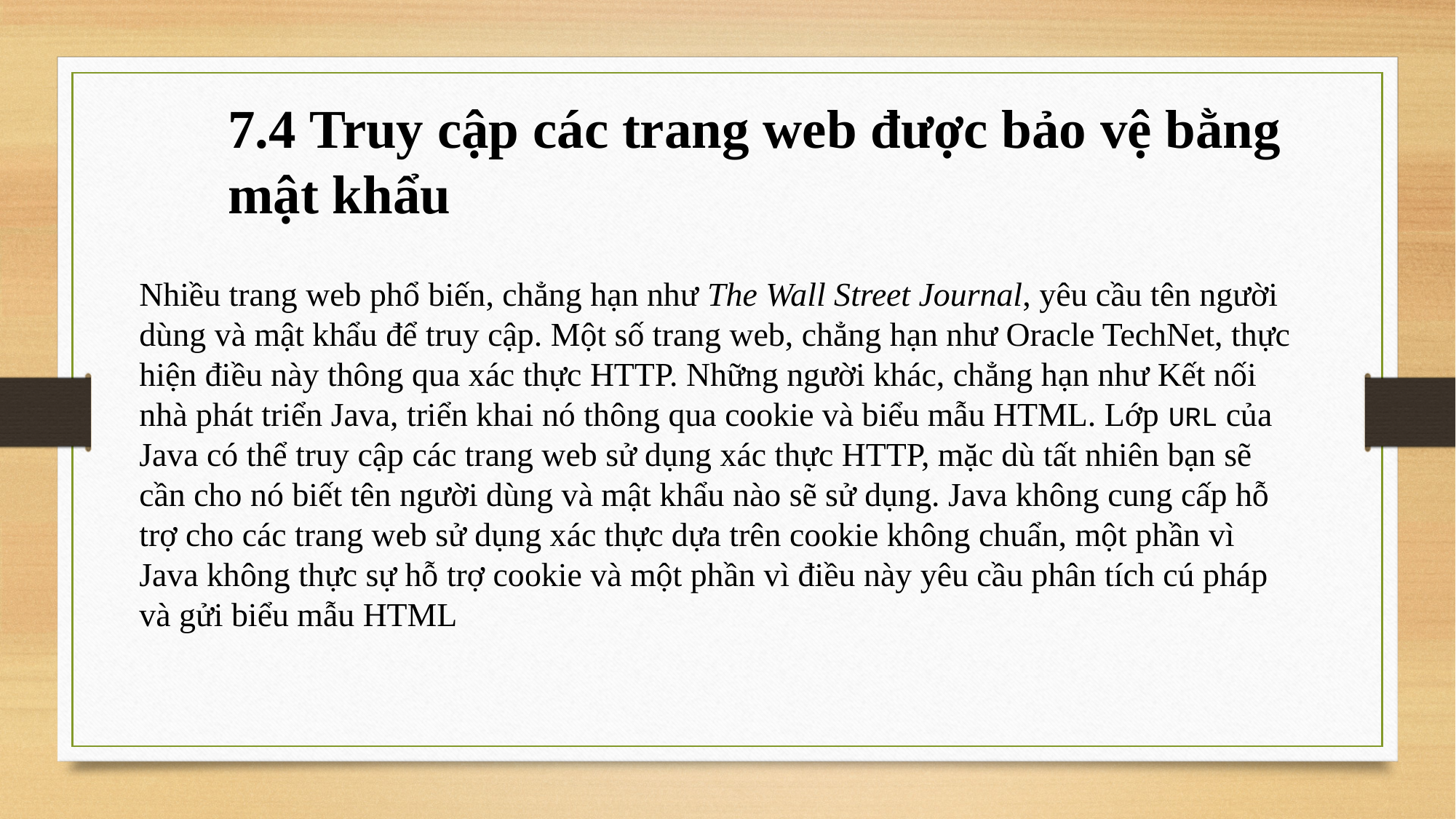

7.4 Truy cập các trang web được bảo vệ bằng mật khẩu
Nhiều trang web phổ biến, chẳng hạn như The Wall Street Journal, yêu cầu tên người dùng và mật khẩu để truy cập. Một số trang web, chẳng hạn như Oracle TechNet, thực hiện điều này thông qua xác thực HTTP. Những người khác, chẳng hạn như Kết nối nhà phát triển Java, triển khai nó thông qua cookie và biểu mẫu HTML. Lớp URL của Java có thể truy cập các trang web sử dụng xác thực HTTP, mặc dù tất nhiên bạn sẽ cần cho nó biết tên người dùng và mật khẩu nào sẽ sử dụng. Java không cung cấp hỗ trợ cho các trang web sử dụng xác thực dựa trên cookie không chuẩn, một phần vì Java không thực sự hỗ trợ cookie và một phần vì điều này yêu cầu phân tích cú pháp và gửi biểu mẫu HTML